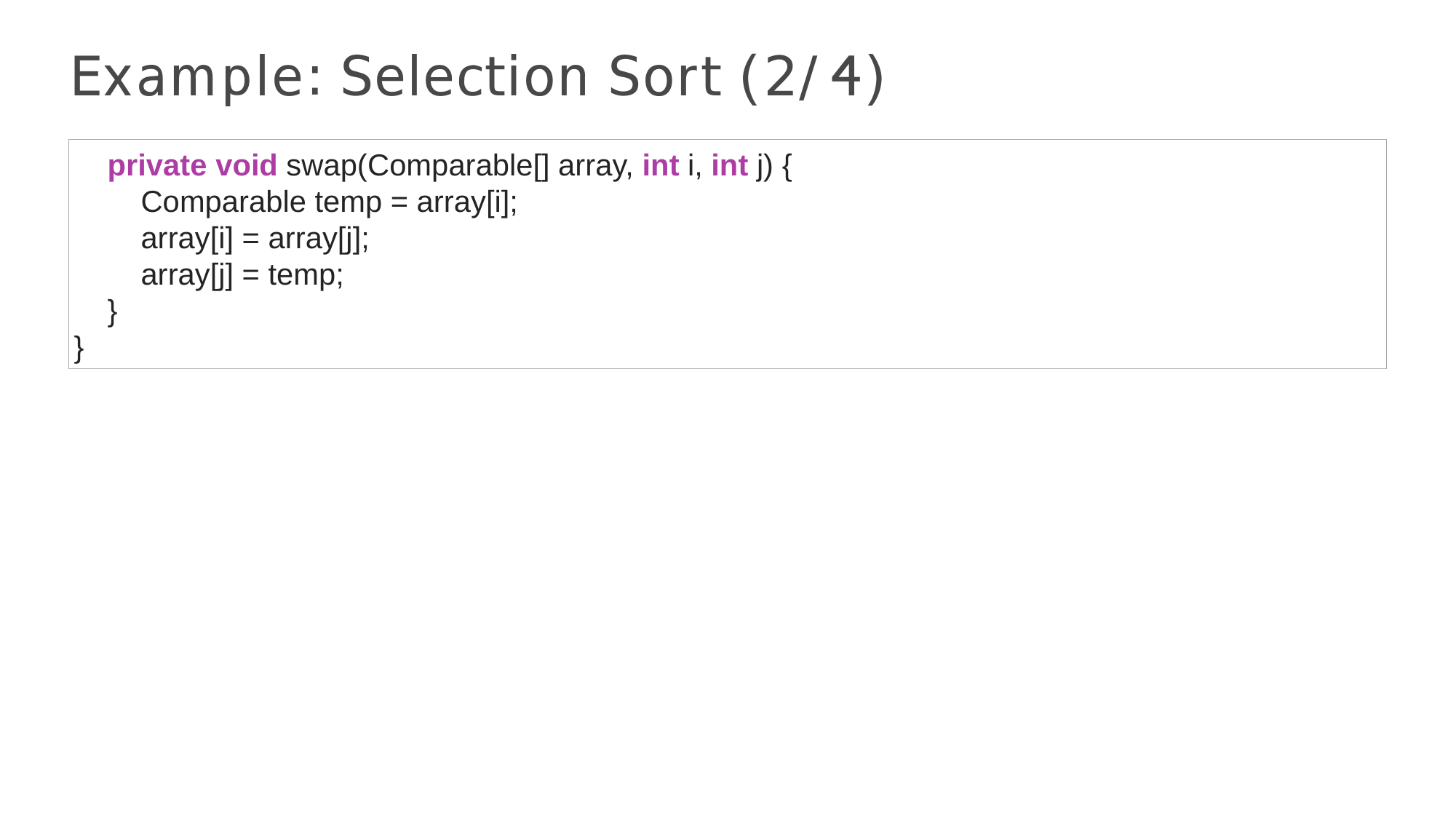

# Example: Selection Sort (2/4)
    private void swap(Comparable[] array, int i, int j) {
        Comparable temp = array[i];
        array[i] = array[j];
        array[j] = temp;
    }
}
18